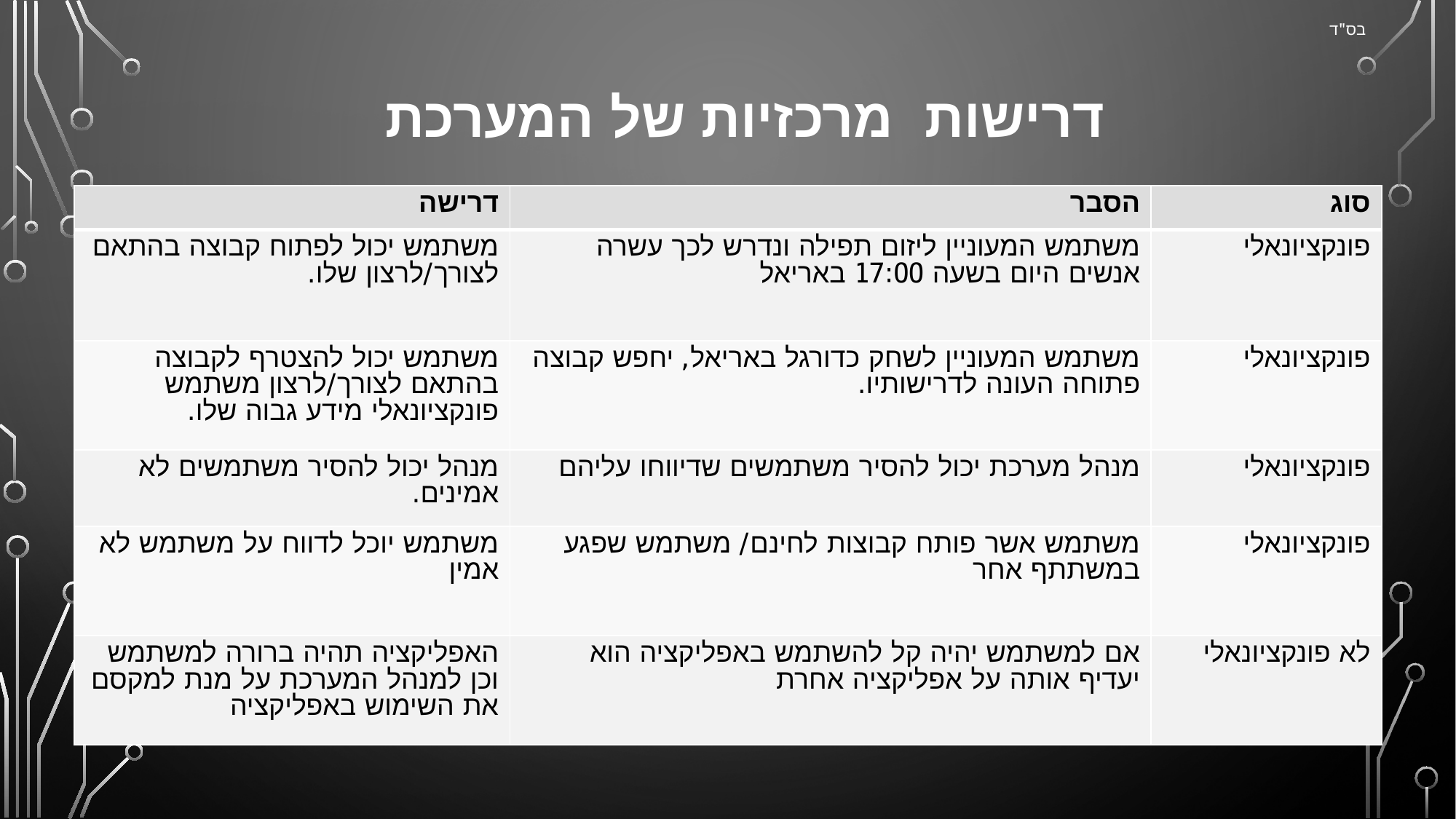

בס"ד
# דרישות  מרכזיות של המערכת
| דרישה | הסבר | סוג |
| --- | --- | --- |
| משתמש יכול לפתוח קבוצה בהתאם לצורך/לרצון שלו. | משתמש המעוניין ליזום תפילה ונדרש לכך עשרה אנשים היום בשעה 17:00 באריאל | פונקציונאלי |
| משתמש יכול להצטרף לקבוצה בהתאם לצורך/לרצון משתמש פונקציונאלי מידע גבוה שלו. | משתמש המעוניין לשחק כדורגל באריאל, יחפש קבוצה פתוחה העונה לדרישותיו. | פונקציונאלי |
| מנהל יכול להסיר משתמשים לא אמינים. | מנהל מערכת יכול להסיר משתמשים שדיווחו עליהם | פונקציונאלי |
| משתמש יוכל לדווח על משתמש לא אמין | משתמש אשר פותח קבוצות לחינם/ משתמש שפגע במשתתף אחר | פונקציונאלי |
| האפליקציה תהיה ברורה למשתמש וכן למנהל המערכת על מנת למקסם את השימוש באפליקציה | אם למשתמש יהיה קל להשתמש באפליקציה הוא יעדיף אותה על אפליקציה אחרת | לא פונקציונאלי |